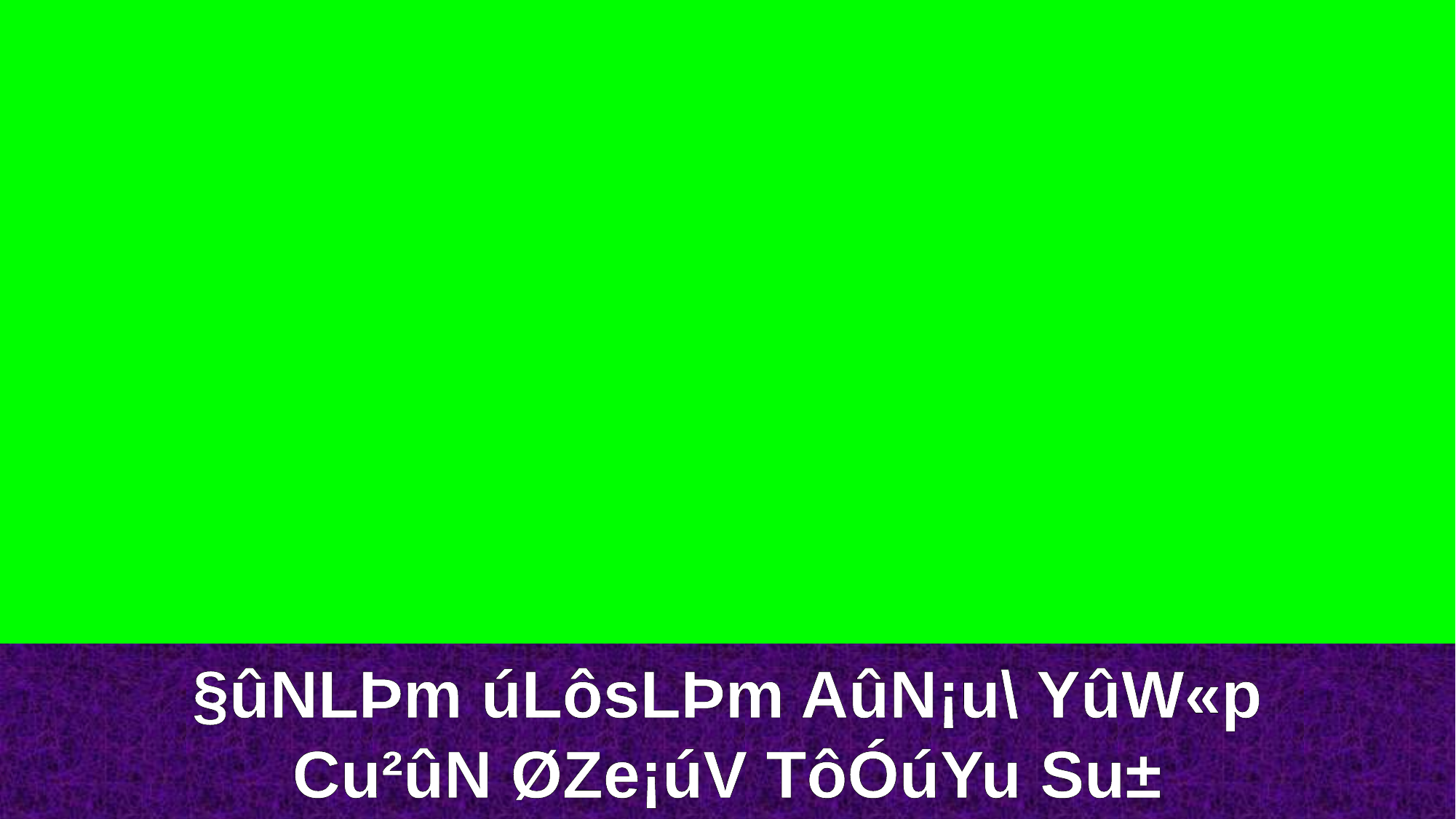

§ûNLÞm úLôsLÞm AûN¡u\ YûW«p
Cu²ûN ØZe¡úV TôÓúYu Su±